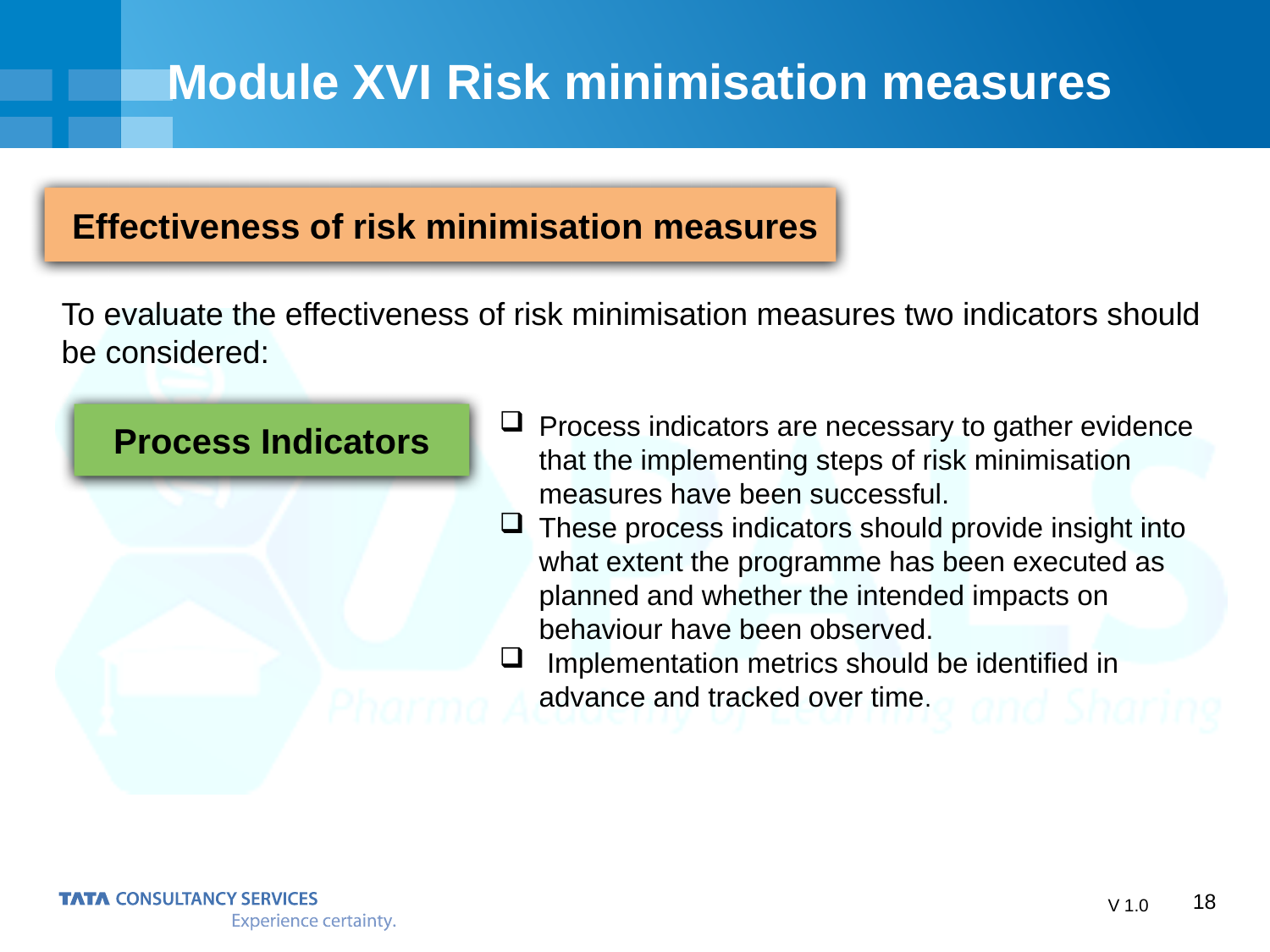

# Module XVI Risk minimisation measures
 Effectiveness of risk minimisation measures
To evaluate the effectiveness of risk minimisation measures two indicators should be considered:
Process indicators are necessary to gather evidence that the implementing steps of risk minimisation measures have been successful.
These process indicators should provide insight into what extent the programme has been executed as planned and whether the intended impacts on behaviour have been observed.
 Implementation metrics should be identified in advance and tracked over time.
Process Indicators